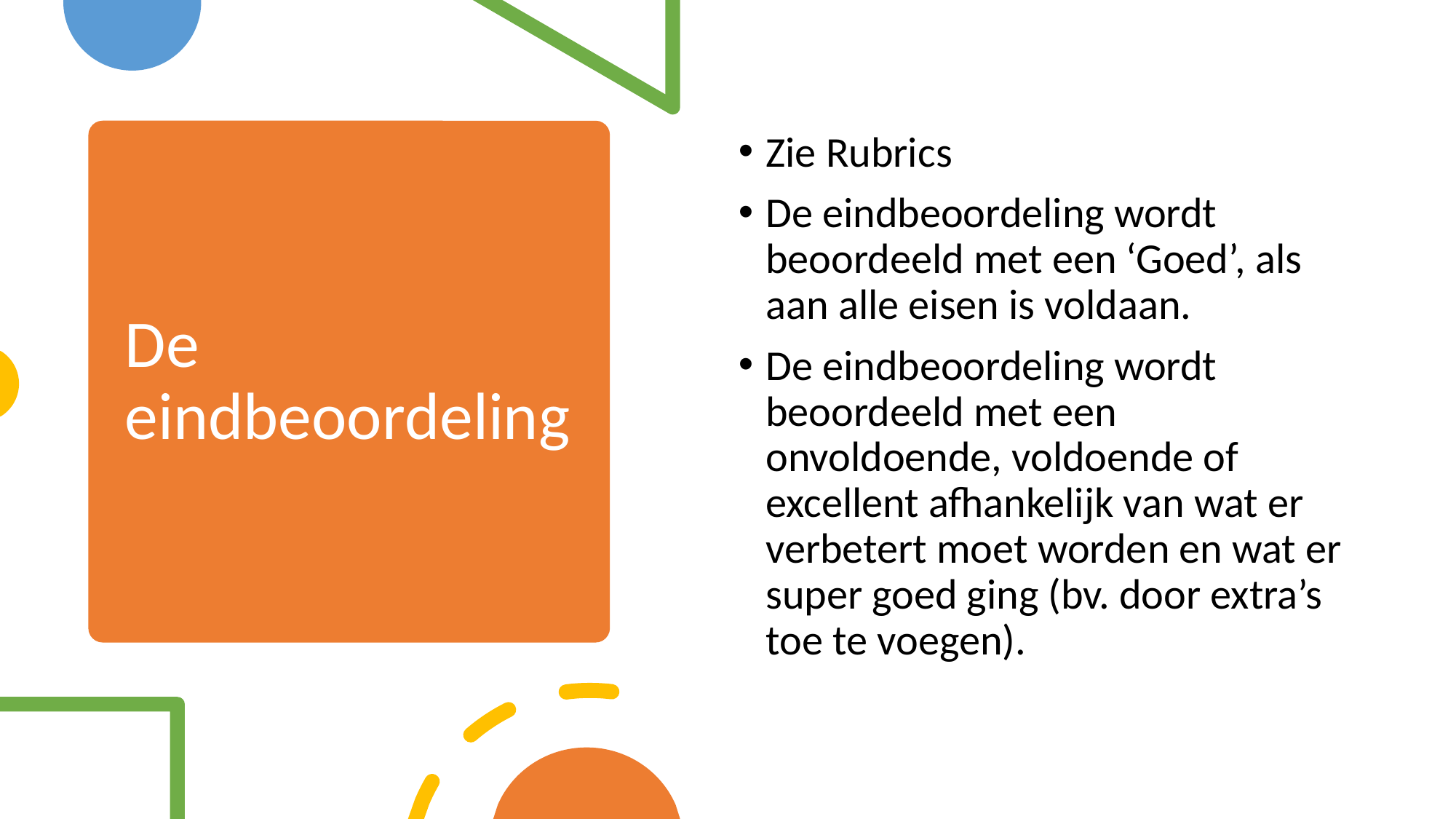

Zie Rubrics
De eindbeoordeling wordt beoordeeld met een ‘Goed’, als aan alle eisen is voldaan.
De eindbeoordeling wordt beoordeeld met een onvoldoende, voldoende of excellent afhankelijk van wat er verbetert moet worden en wat er super goed ging (bv. door extra’s toe te voegen).

# De eindbeoordeling